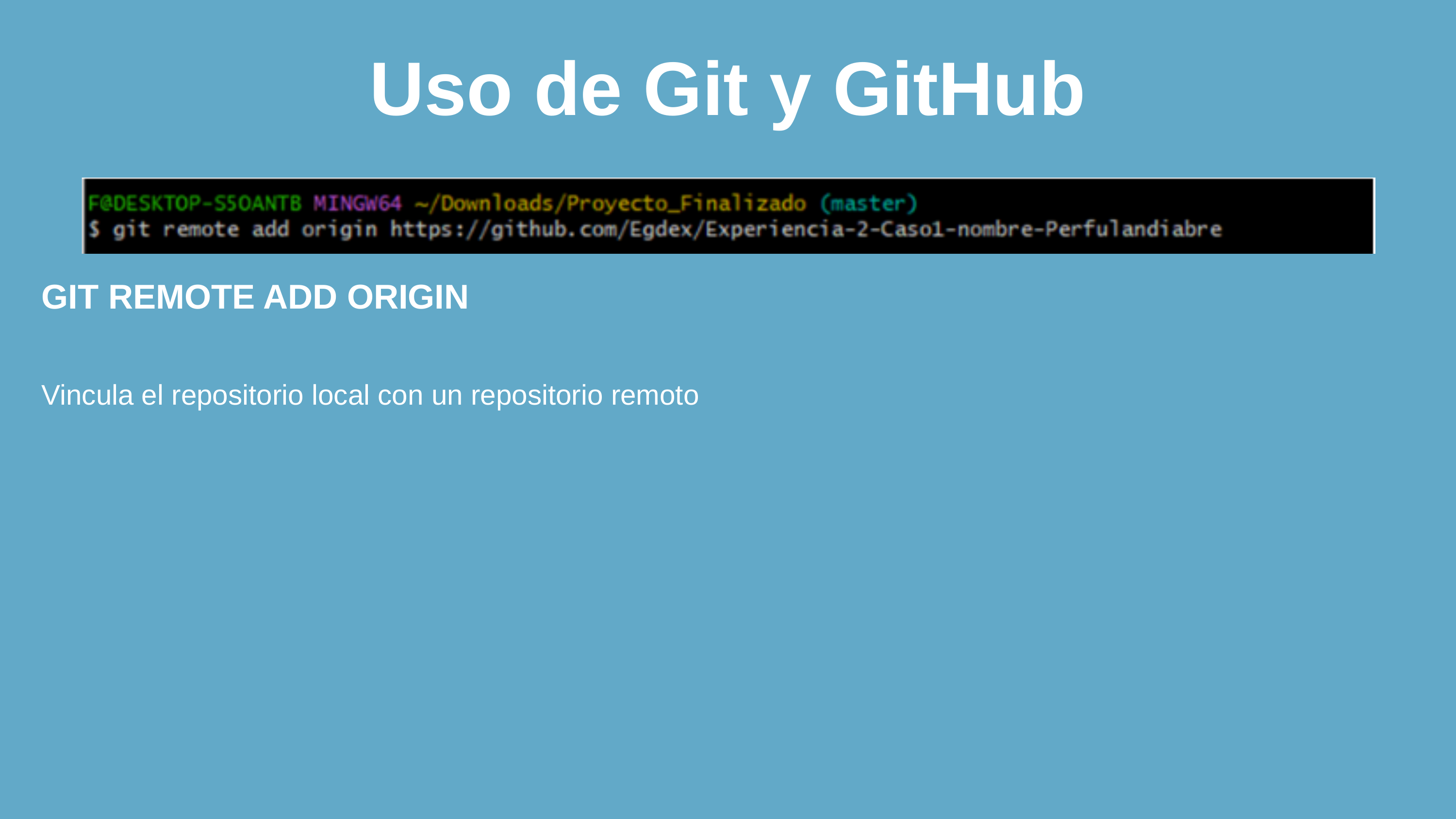

Uso de Git y GitHub

GIT REMOTE ADD ORIGIN
Vincula el repositorio local con un repositorio remoto